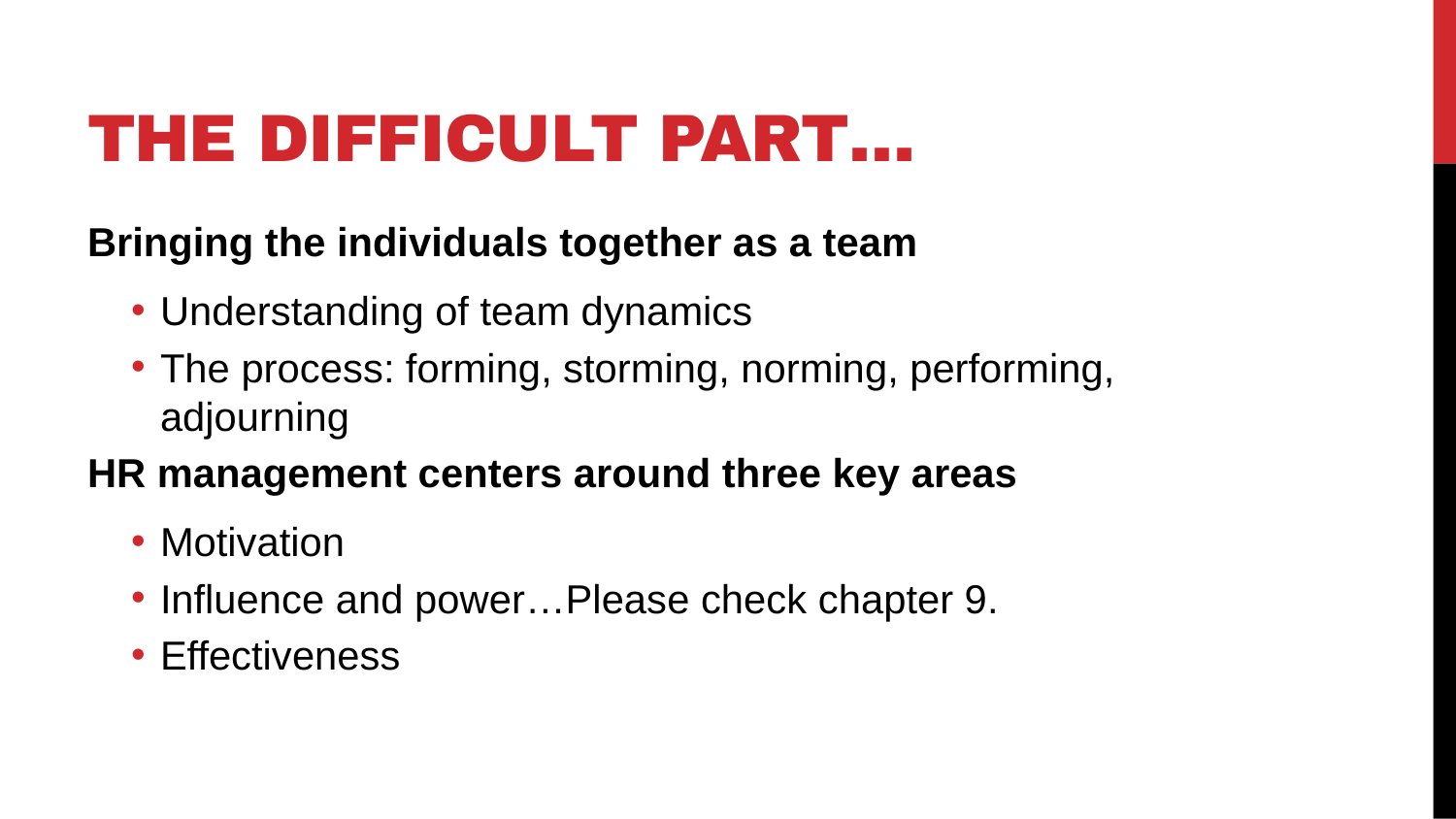

# The Difficult Part…
Bringing the individuals together as a team
Understanding of team dynamics
The process: forming, storming, norming, performing, adjourning
HR management centers around three key areas
Motivation
Influence and power…Please check chapter 9.
Effectiveness